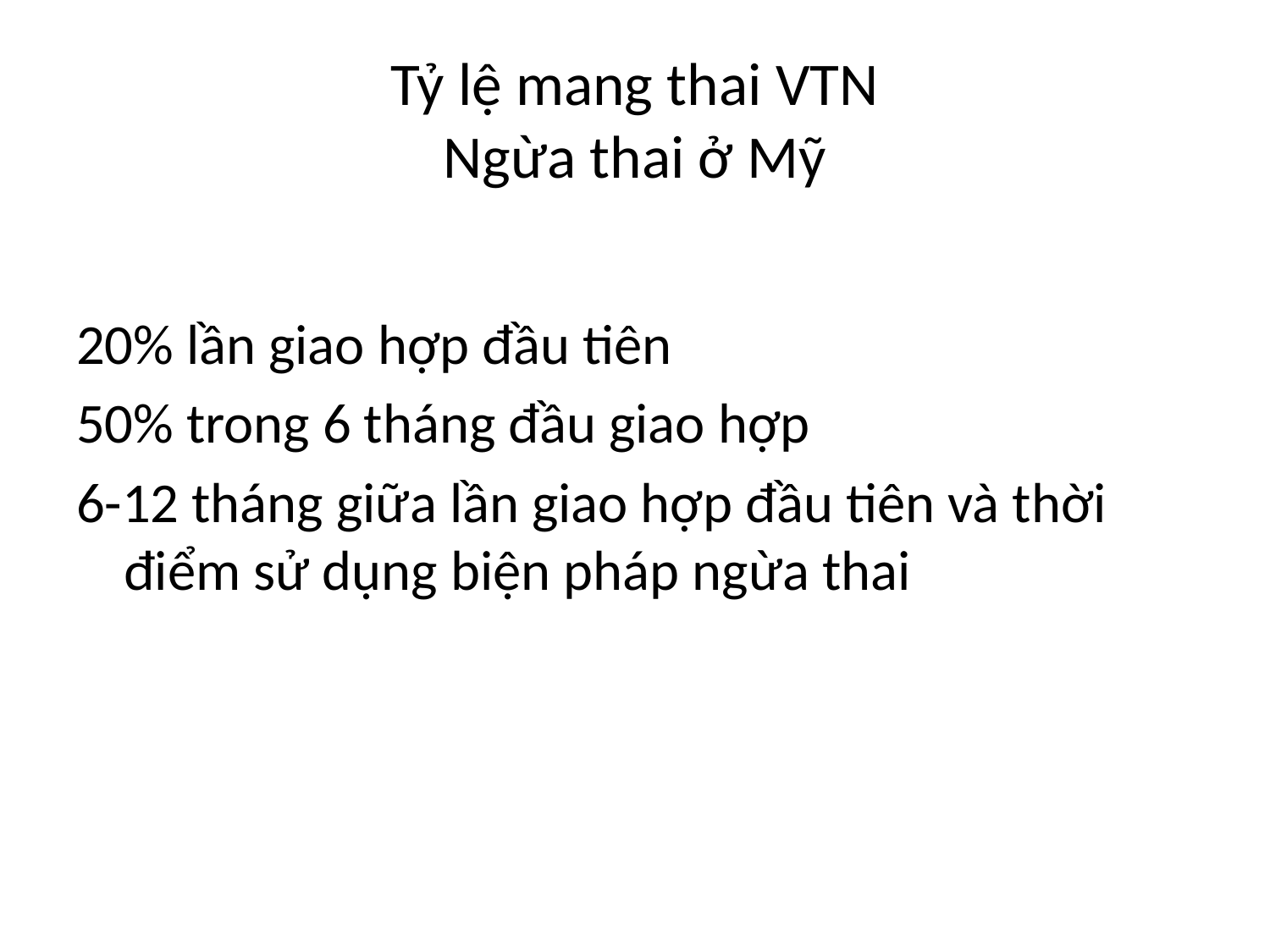

# Tỷ lệ mang thai VTN Ngừa thai ở Mỹ

20% lần giao hợp đầu tiên
50% trong 6 tháng đầu giao hợp
6-12 tháng giữa lần giao hợp đầu tiên và thời điểm sử dụng biện pháp ngừa thai